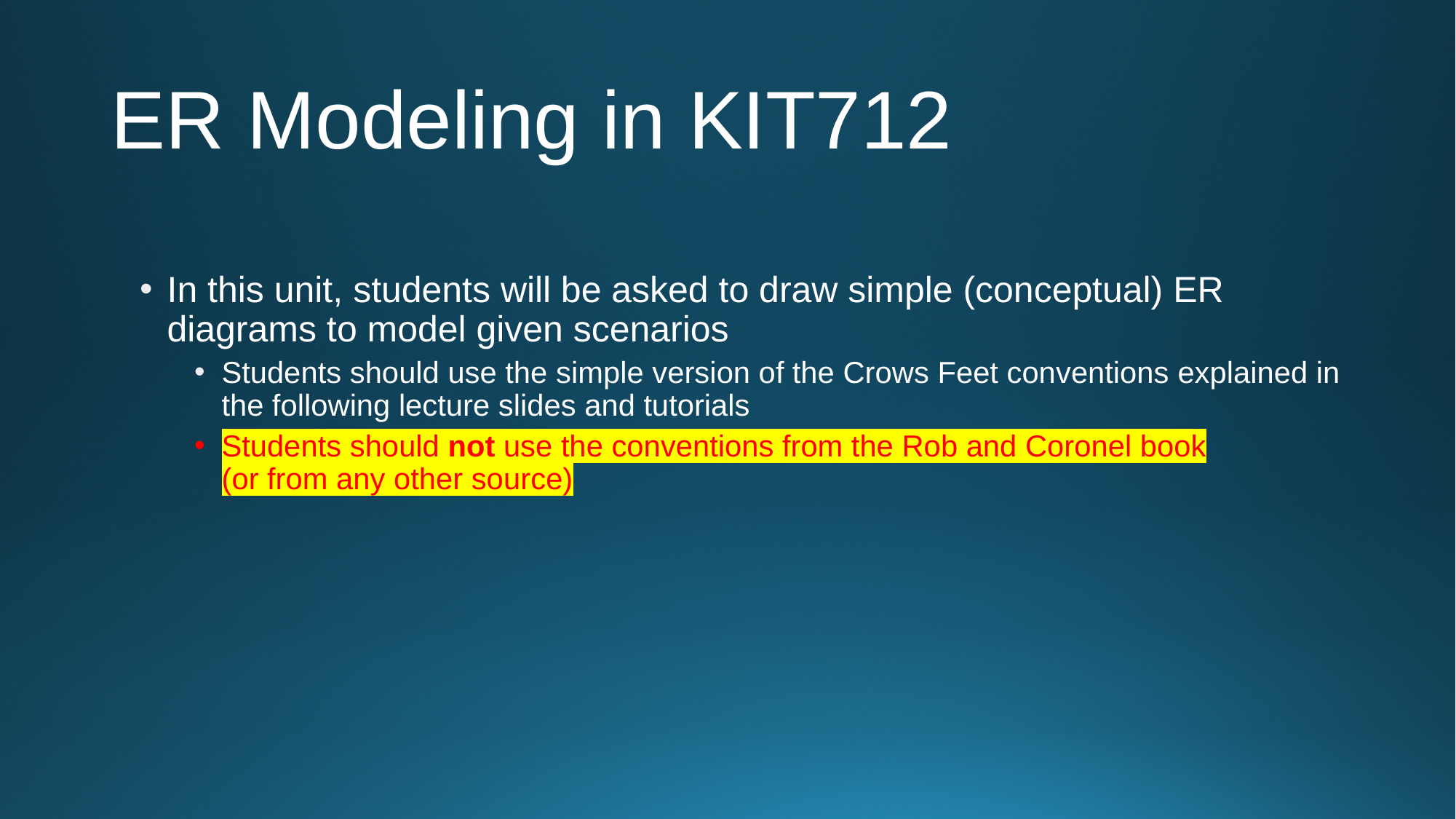

# ER Modeling in KIT712
In this unit, students will be asked to draw simple (conceptual) ER diagrams to model given scenarios
Students should use the simple version of the Crows Feet conventions explained in
the following lecture slides and tutorials
Students should not use the conventions from the Rob and Coronel book
(or from any other source)